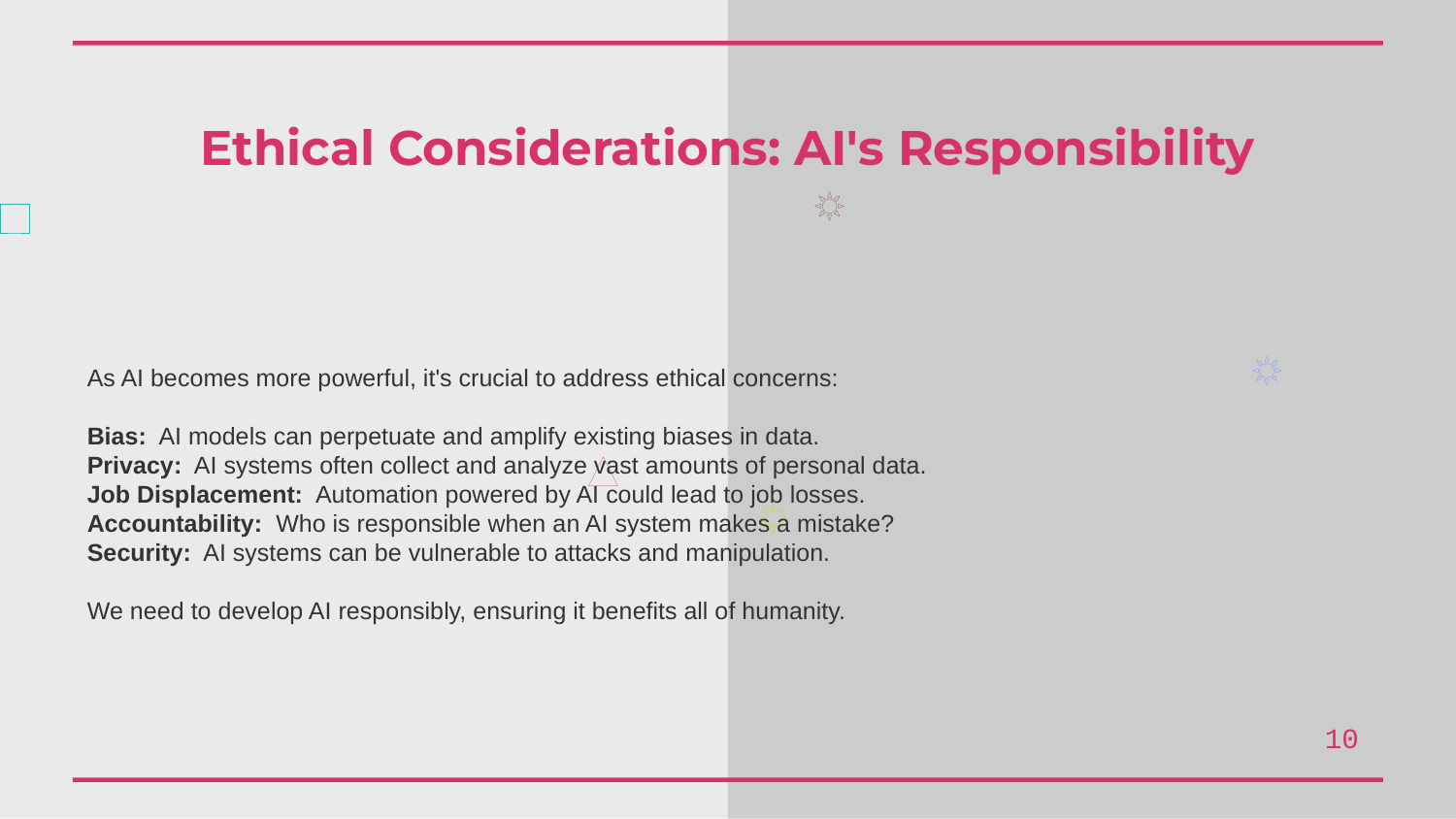

Ethical Considerations: AI's Responsibility

As AI becomes more powerful, it's crucial to address ethical concerns:

Bias:  AI models can perpetuate and amplify existing biases in data.
Privacy:  AI systems often collect and analyze vast amounts of personal data.
Job Displacement:  Automation powered by AI could lead to job losses.
Accountability:  Who is responsible when an AI system makes a mistake?
Security:  AI systems can be vulnerable to attacks and manipulation.

We need to develop AI responsibly, ensuring it benefits all of humanity.

10